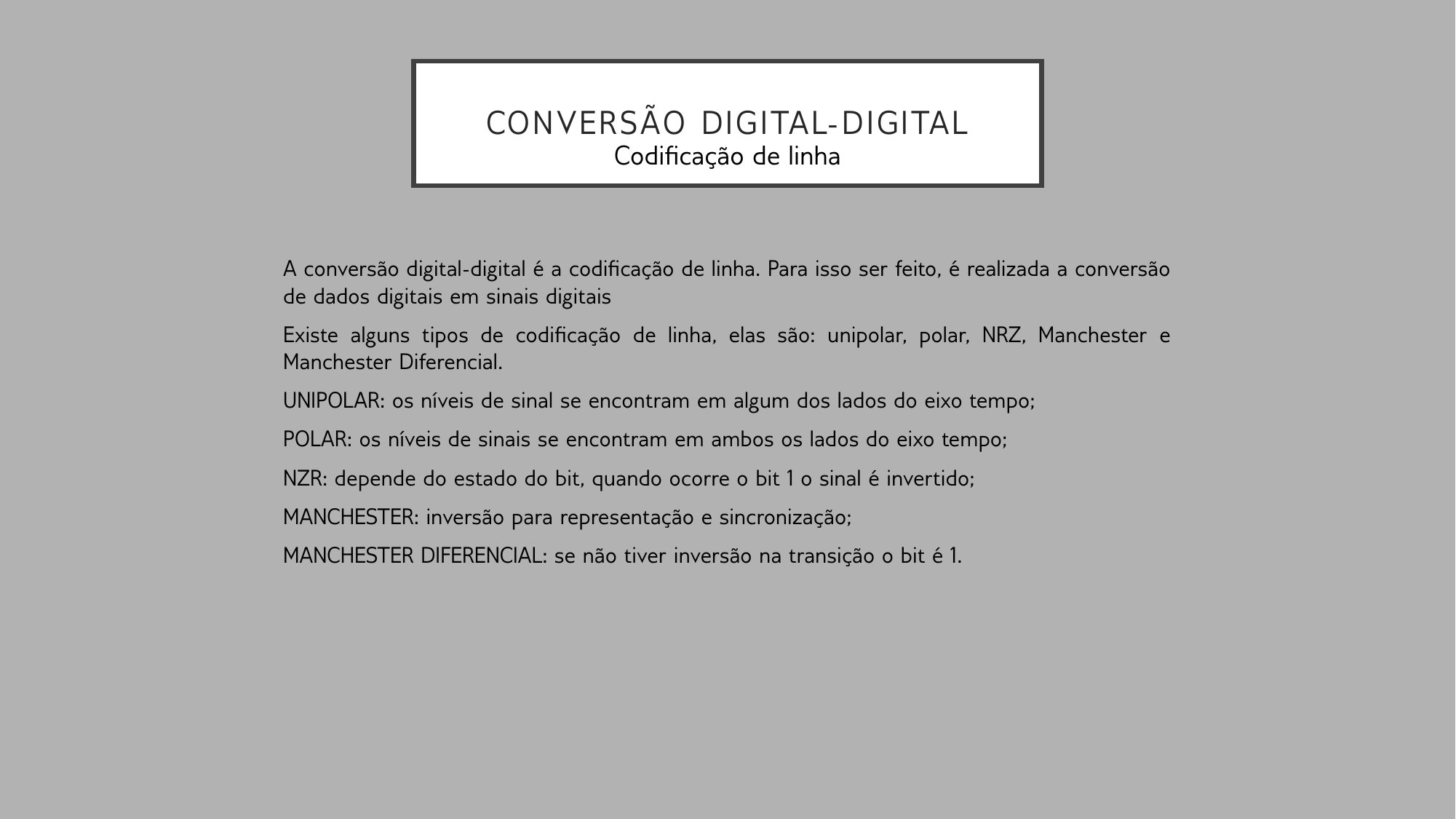

# CONVERSÃO DIGITAL-DIGITAL
Codificação de linha
A conversão digital-digital é a codificação de linha. Para isso ser feito, é realizada a conversão de dados digitais em sinais digitais
Existe alguns tipos de codificação de linha, elas são: unipolar, polar, NRZ, Manchester e Manchester Diferencial.
UNIPOLAR: os níveis de sinal se encontram em algum dos lados do eixo tempo;
POLAR: os níveis de sinais se encontram em ambos os lados do eixo tempo;
NZR: depende do estado do bit, quando ocorre o bit 1 o sinal é invertido;
MANCHESTER: inversão para representação e sincronização;
MANCHESTER DIFERENCIAL: se não tiver inversão na transição o bit é 1.